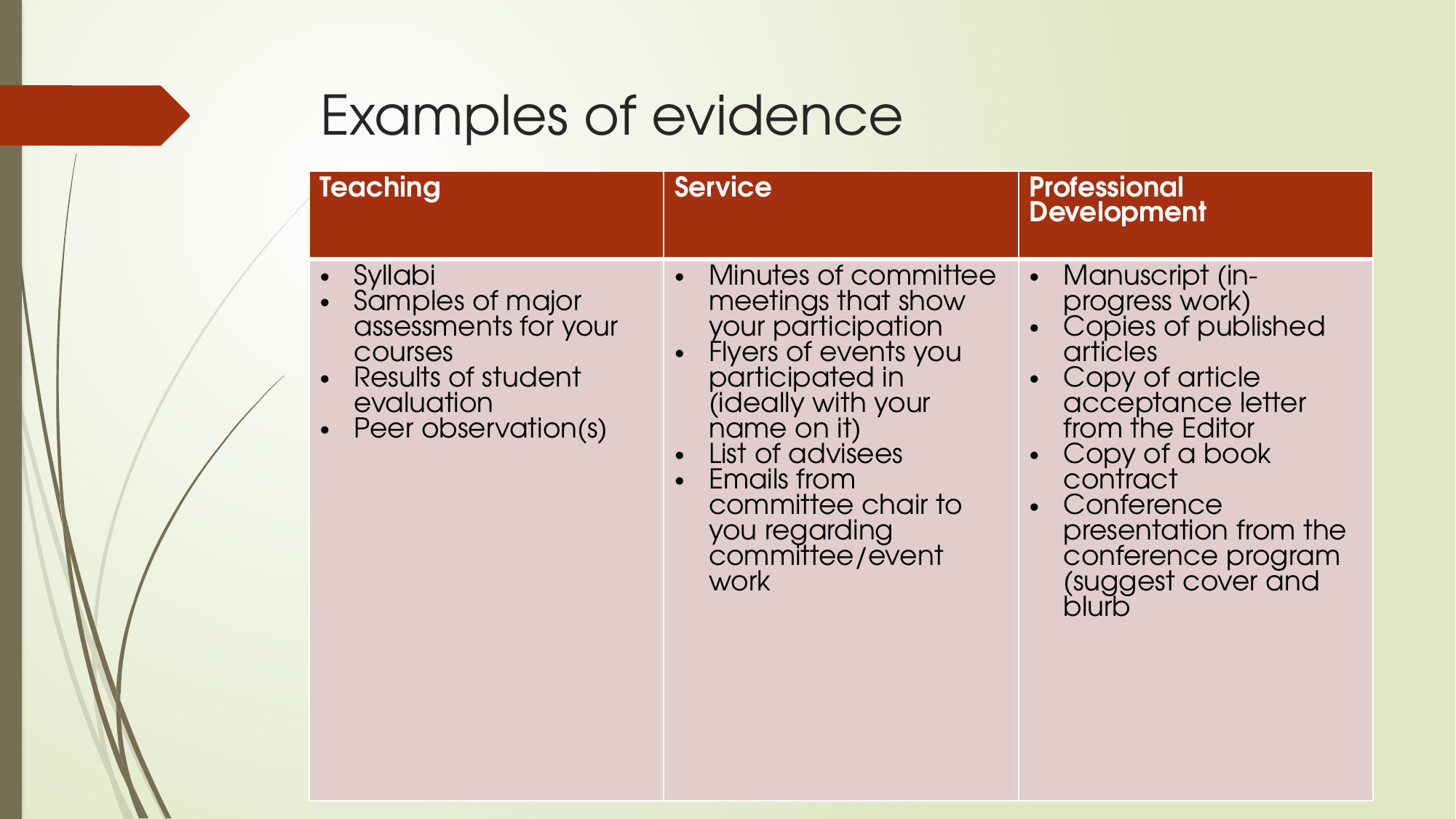

# Examples of evidence
| Teaching | Service | Professional Development |
| --- | --- | --- |
| Syllabi Samples of major assessments for your courses Results of student evaluation Peer observation(s) | Minutes of committee meetings that show your participation Flyers of events you participated in (ideally with your name on it) List of advisees Emails from committee chair to you regarding committee/event work | Manuscript (in-progress work) Copies of published articles Copy of article acceptance letter from the Editor Copy of a book contract Conference presentation from the conference program (suggest cover and blurb |